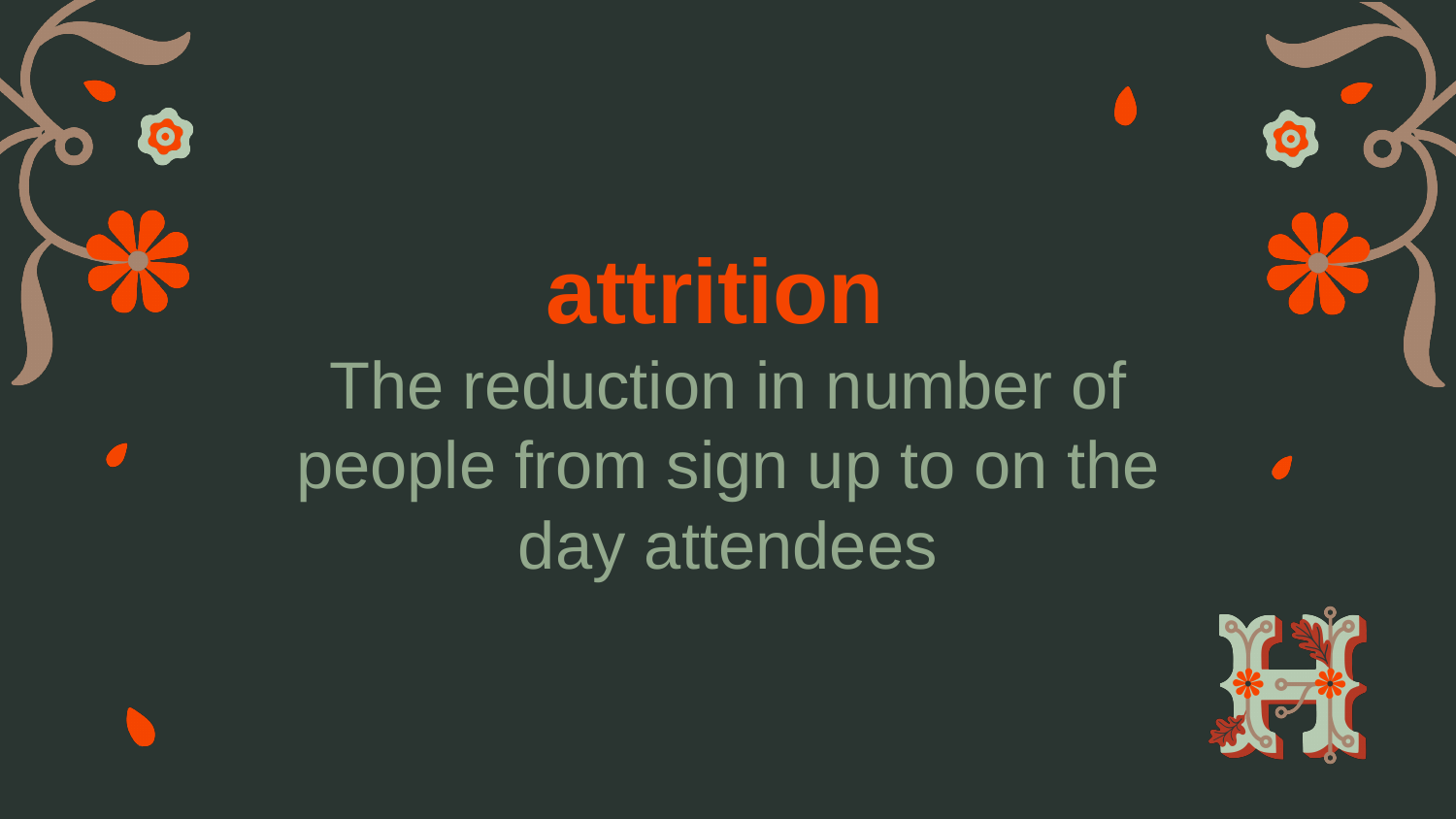

attrition
The reduction in number of people from sign up to on the day attendees